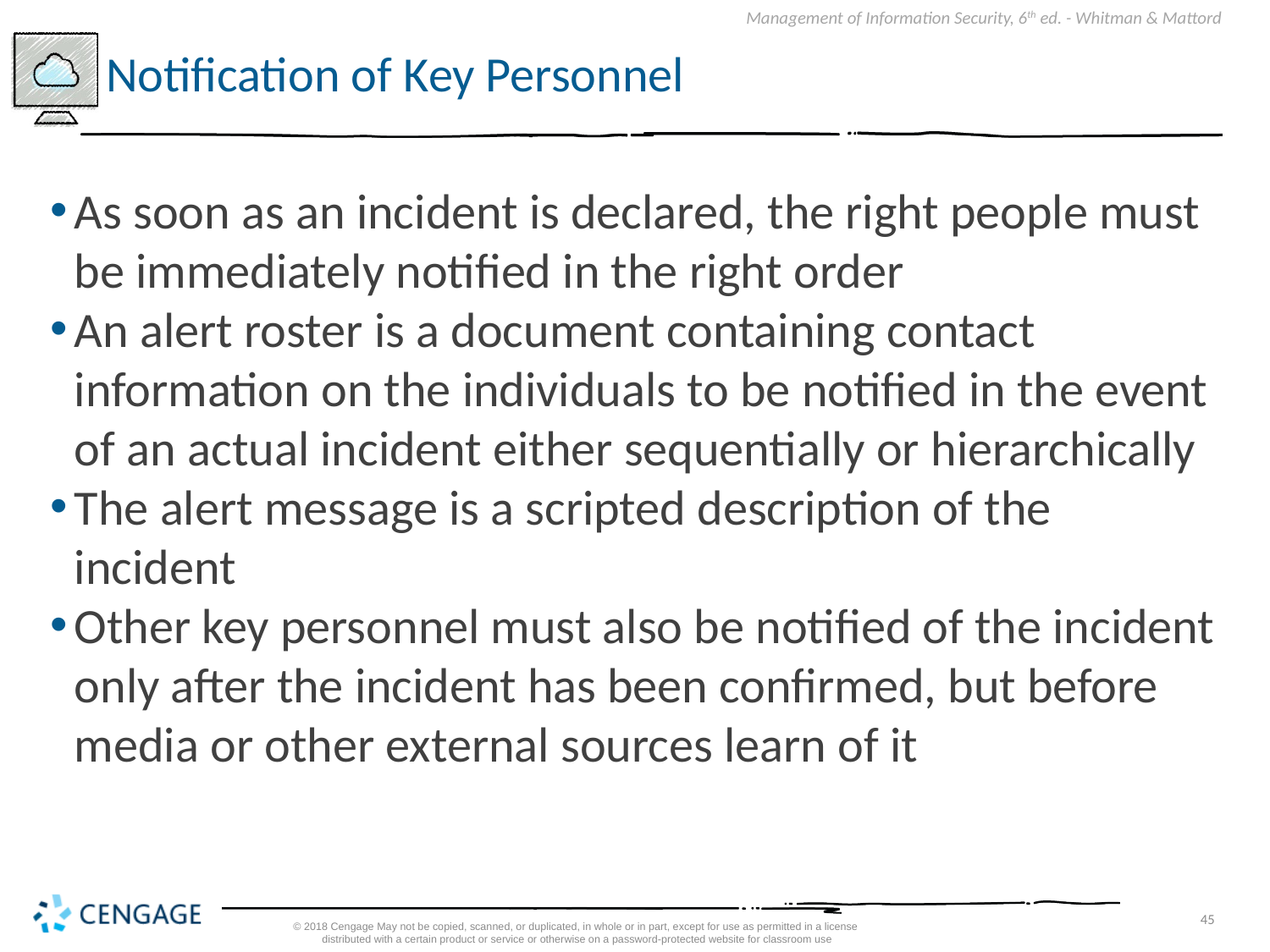

# Notification of Key Personnel
As soon as an incident is declared, the right people must be immediately notified in the right order
An alert roster is a document containing contact information on the individuals to be notified in the event of an actual incident either sequentially or hierarchically
The alert message is a scripted description of the incident
Other key personnel must also be notified of the incident only after the incident has been confirmed, but before media or other external sources learn of it